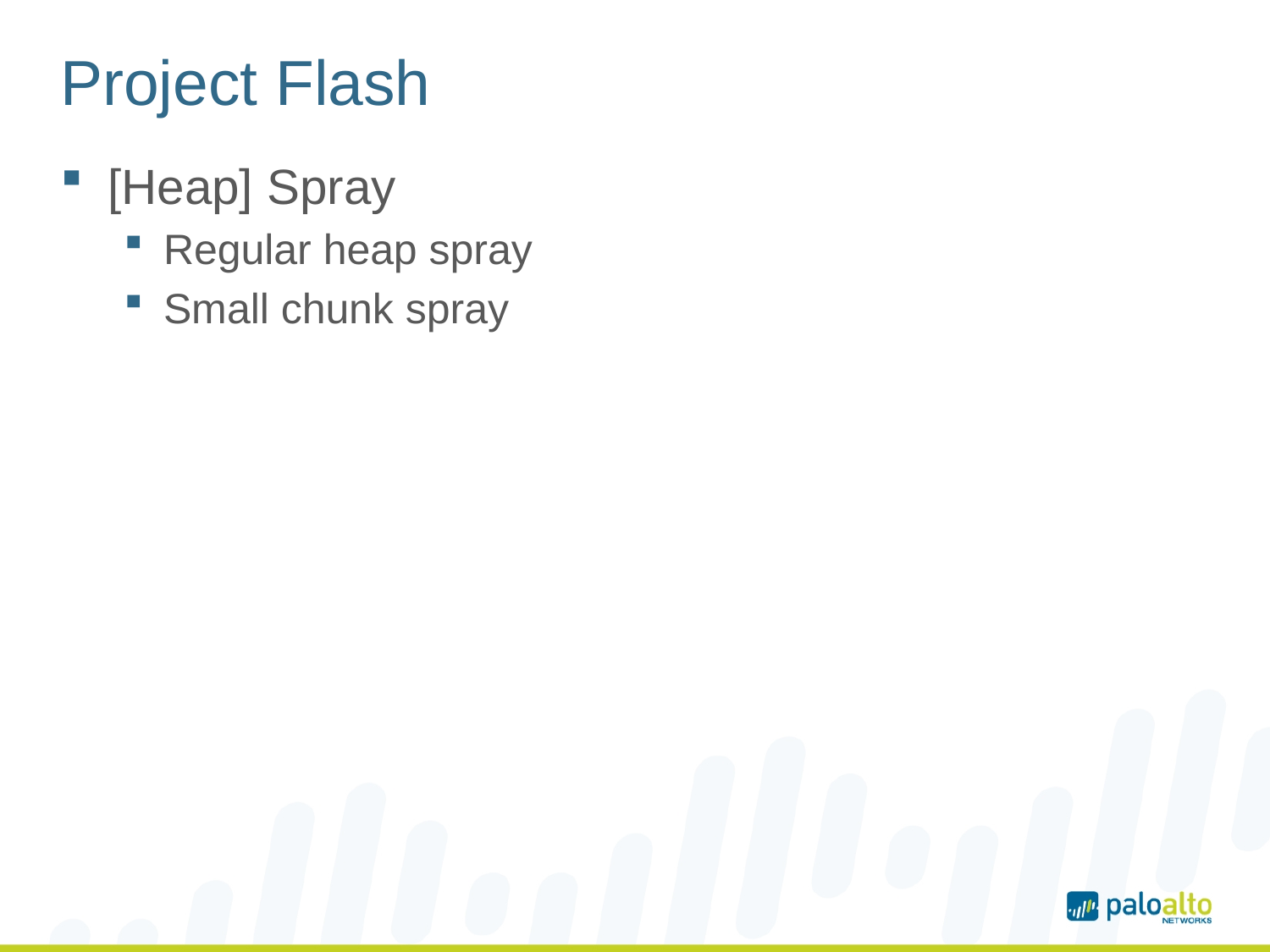

# Project Flash
[Heap] Spray
Regular heap spray
Small chunk spray